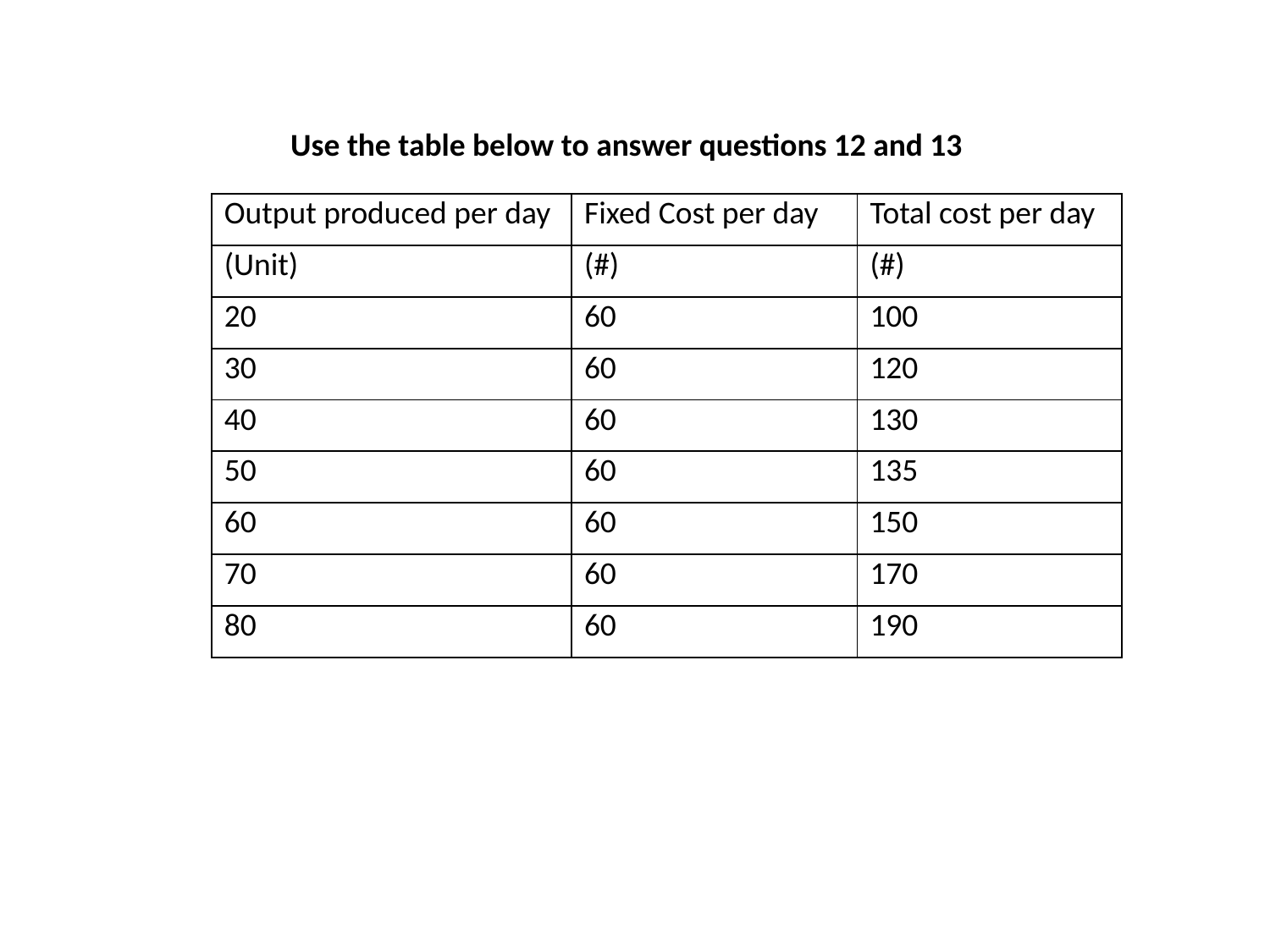

Use the table below to answer questions 12 and 13
| Output produced per day | Fixed Cost per day | Total cost per day |
| --- | --- | --- |
| (Unit) | (#) | (#) |
| 20 | 60 | 100 |
| 30 | 60 | 120 |
| 40 | 60 | 130 |
| 50 | 60 | 135 |
| 60 | 60 | 150 |
| 70 | 60 | 170 |
| 80 | 60 | 190 |